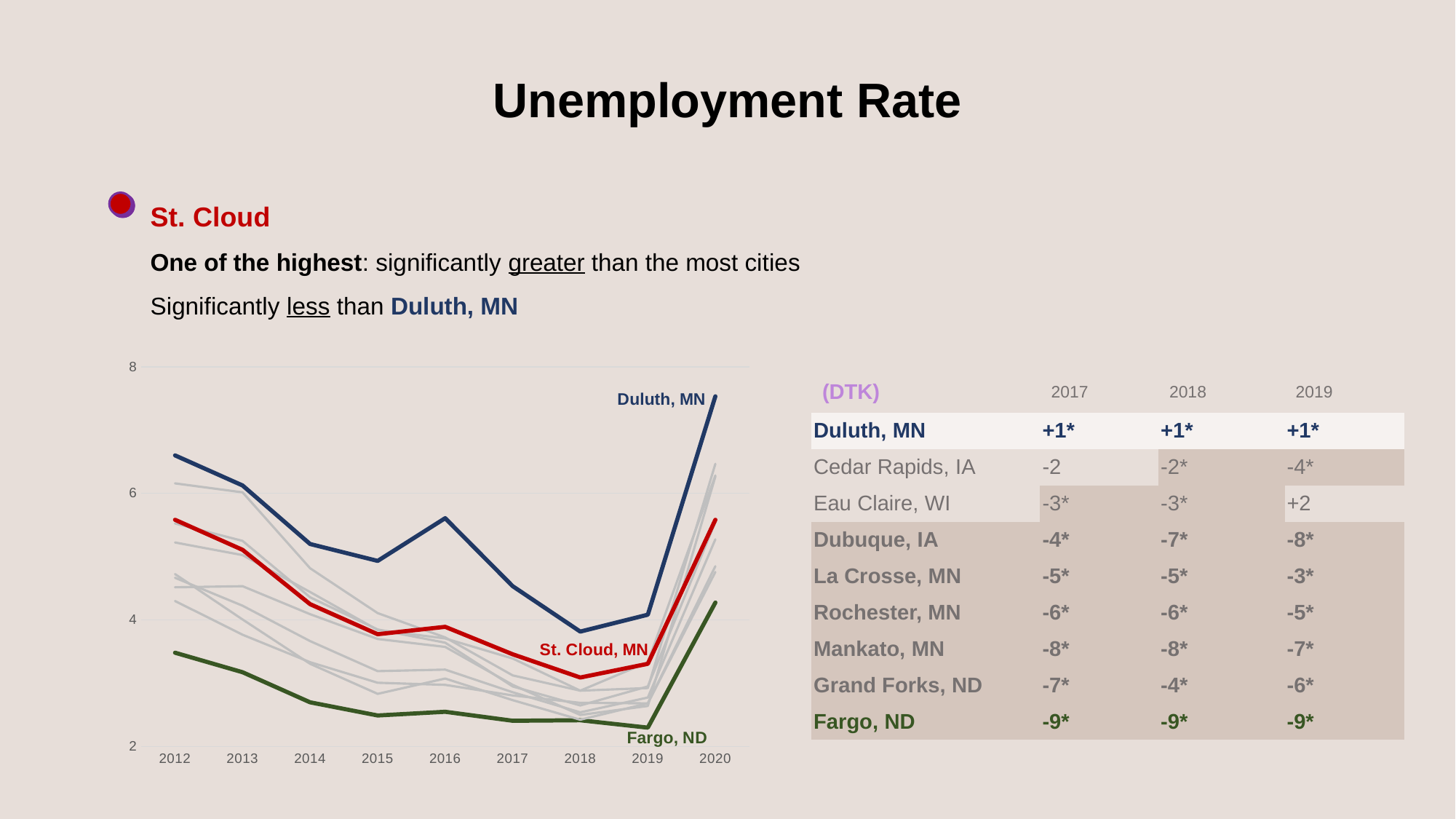

Unemployment Rate
St. Cloud
One of the highest: significantly greater than the most cities
Significantly less than Duluth, MN

### Chart

| Category | Cedar Rapids, IA | Dubuque, IA | Duluth, MN | Eau Claire, WI | Fargo, ND | Grand Forks, ND | La Crosse, WI | Mankato, MN | Rochester, MN | St. Cloud, MN |
|---|---|---|---|---|---|---|---|---|---|---|
| 2012 | 5.225 | 4.51666666666667 | 6.6 | 6.15833333333333 | 3.48333333333333 | 4.3 | 5.525 | 4.725 | 4.66666666666667 | 5.58333333333333 |
| 2013 | 5.025 | 4.53333333333333 | 6.125 | 6.01666666666667 | 3.175 | 3.76666666666667 | 5.25 | 4.00833333333333 | 4.225 | 5.10833333333333 |
| 2014 | 4.44166666666667 | 4.09166666666667 | 5.2 | 4.81666666666667 | 2.7 | 3.33333333333333 | 4.35833333333333 | 3.30833333333333 | 3.66666666666667 | 4.25 |
| 2015 | 3.84166666666667 | 3.7 | 4.93333333333333 | 4.10833333333333 | 2.49166666666667 | 3.00833333333333 | 3.85 | 2.83333333333333 | 3.19166666666667 | 3.775 |
| 2016 | 3.70833333333333 | 3.575 | 5.60833333333333 | 3.725 | 2.55 | 2.975 | 3.64166666666667 | 3.075 | 3.21666666666667 | 3.89166666666667 |
| 2017 | 3.39166666666667 | 2.975 | 4.53333333333333 | 3.125 | 2.40833333333333 | 2.80833333333333 | 2.95 | 2.73333333333333 | 2.85833333333333 | 3.45833333333333 |
| 2018 | 2.88333333333333 | 2.5 | 3.81666666666667 | 2.88333333333333 | 2.41666666666667 | 2.69166666666667 | 2.65 | 2.425 | 2.54166666666667 | 3.09166666666667 |
| 2019 | 2.925 | 2.64166666666667 | 4.08333333333333 | 3.33333333333333 | 2.3 | 2.68333333333333 | 2.95 | 2.68333333333333 | 2.775 | 3.30833333333333 |
| 2020 | 6.46666666666667 | 6.26666666666667 | 7.53333333333333 | 6.28333333333333 | 4.275 | 4.75833333333333 | 5.55 | 4.85 | 5.275 | 5.58333333333333 |
| (DTK) | 2017 | 2018 | 2019 |
| --- | --- | --- | --- |
| Duluth, MN | +1\* | +1\* | +1\* |
| Cedar Rapids, IA | -2 | -2\* | -4\* |
| Eau Claire, WI | -3\* | -3\* | +2 |
| Dubuque, IA | -4\* | -7\* | -8\* |
| La Crosse, MN | -5\* | -5\* | -3\* |
| Rochester, MN | -6\* | -6\* | -5\* |
| Mankato, MN | -8\* | -8\* | -7\* |
| Grand Forks, ND | -7\* | -4\* | -6\* |
| Fargo, ND | -9\* | -9\* | -9\* |